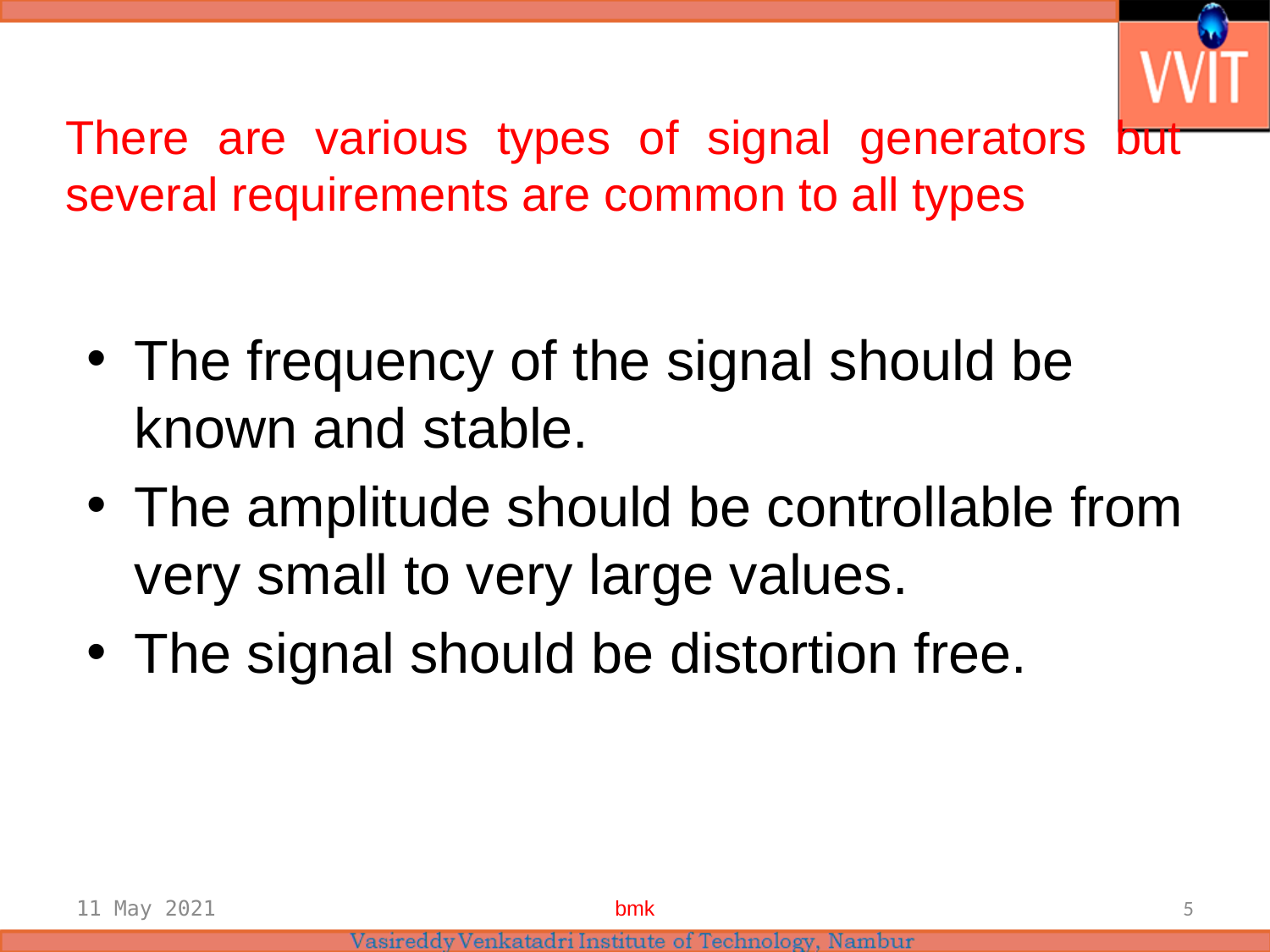

# There are various types of signal generators but several requirements are common to all types
The frequency of the signal should be known and stable.
The amplitude should be controllable from very small to very large values.
The signal should be distortion free.
11 May 2021
bmk
5